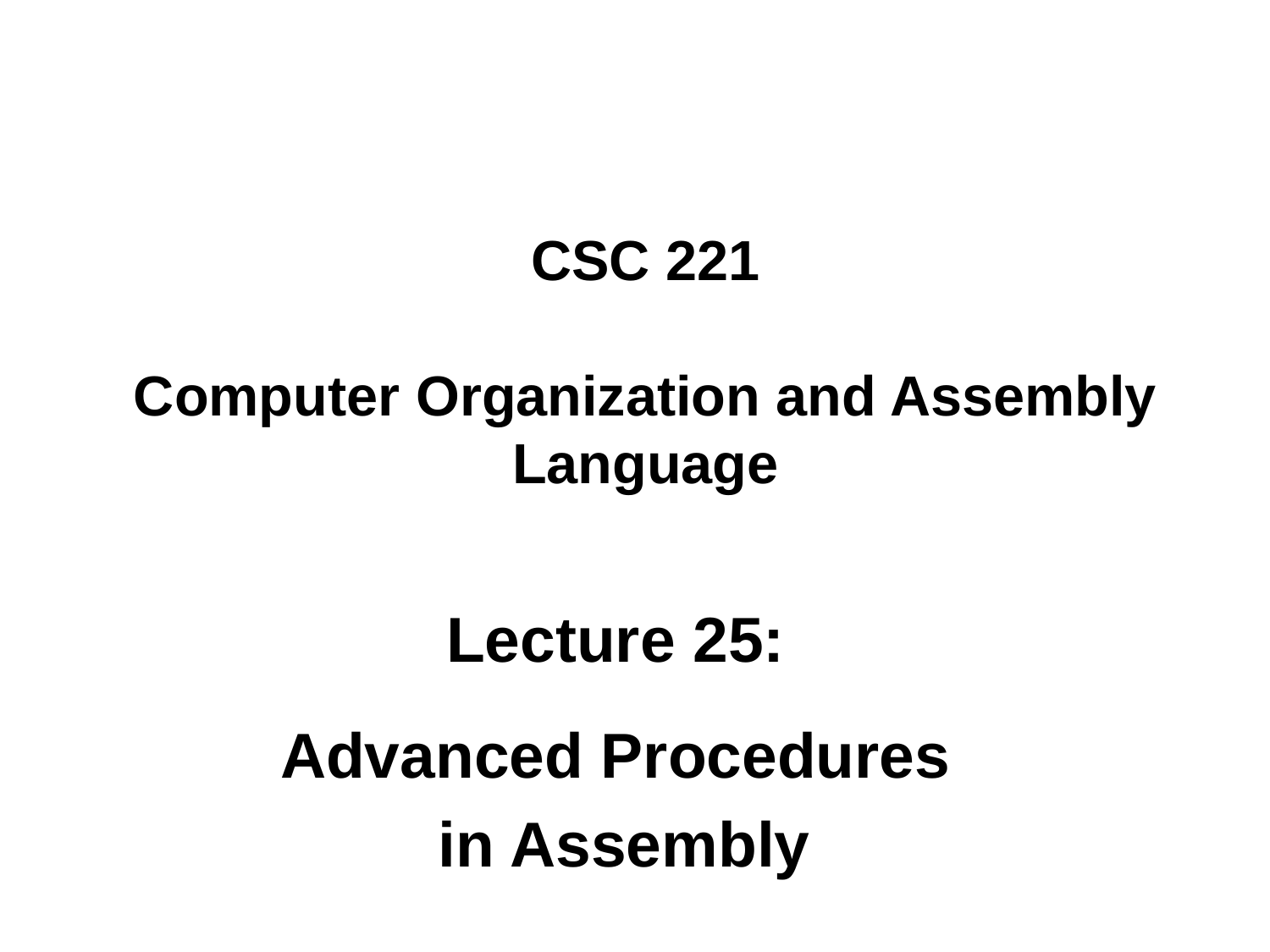

# CSC 221 Computer Organization and Assembly Language
Lecture 25:

Advanced Procedures
in Assembly